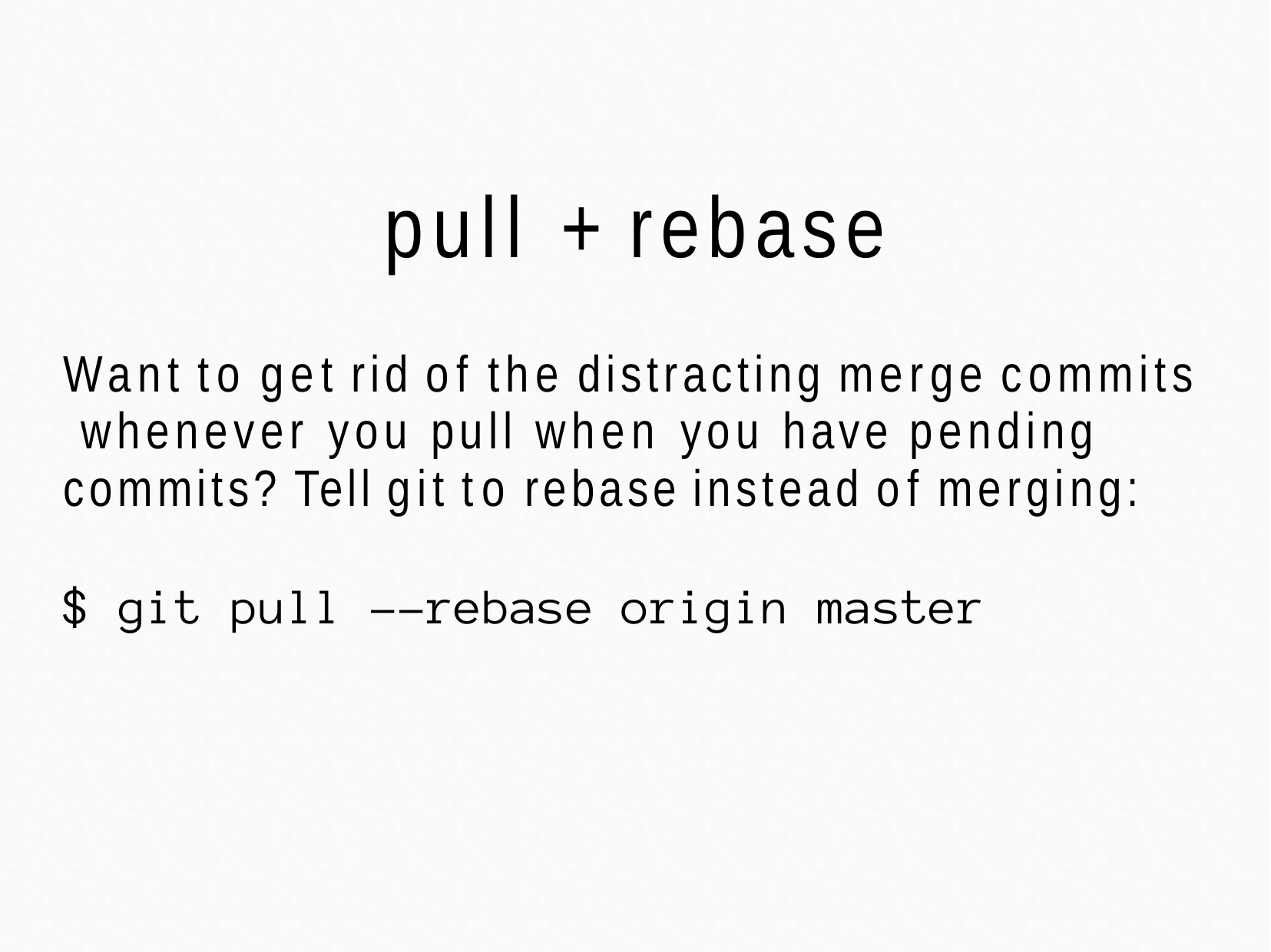

# pull + rebase
Want to get rid of the distracting merge commits  whenever you pull when you have pending  commits? Tell git to rebase instead of merging:

$ git pull --rebase origin master